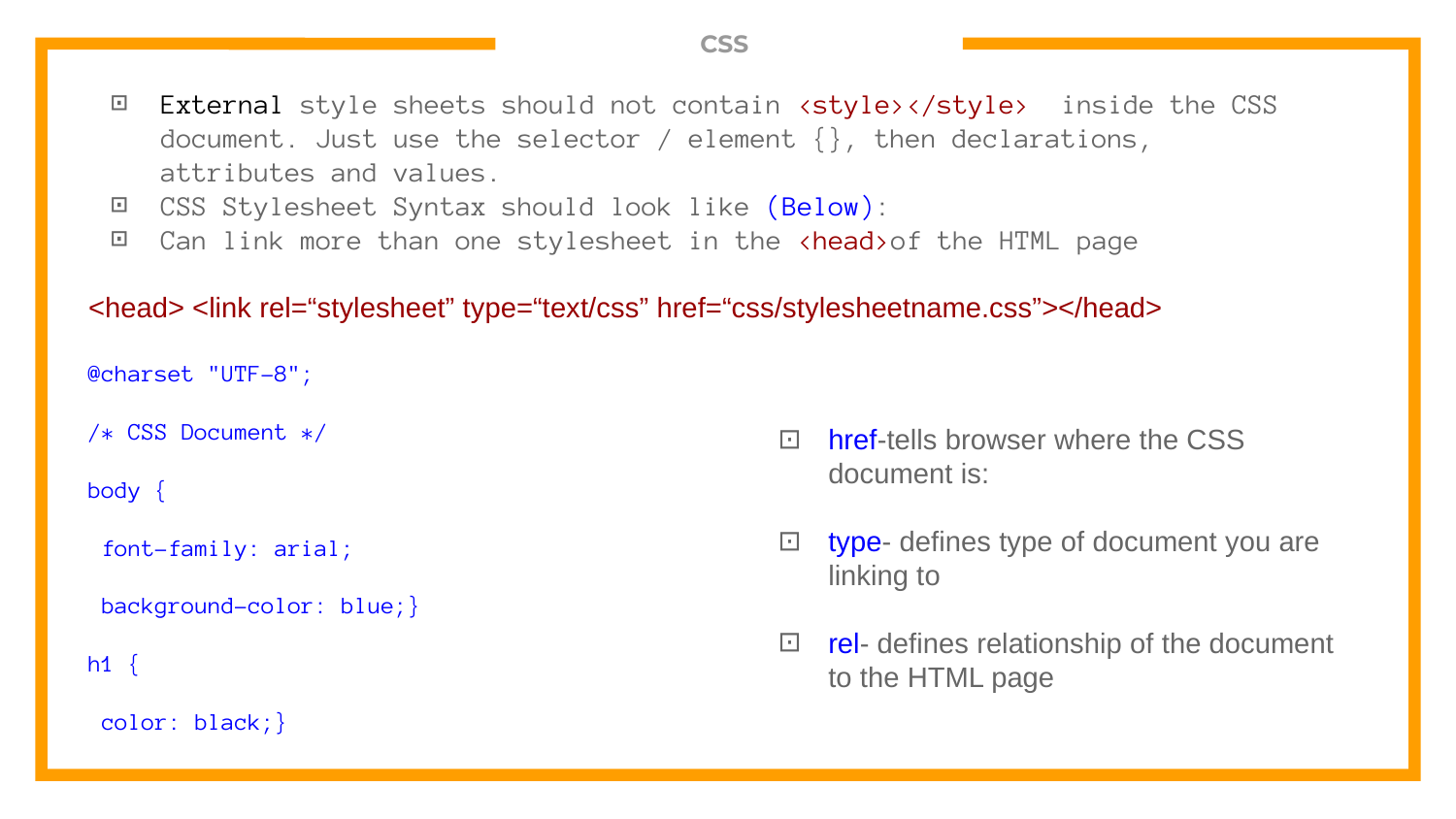

# CSS
External style sheets should not contain <style></style>  inside the CSS document. Just use the selector / element {}, then declarations, attributes and values.
CSS Stylesheet Syntax should look like (Below):
Can link more than one stylesheet in the <head>of the HTML page

<head> <link rel=“stylesheet” type=“text/css” href=“css/stylesheetname.css”></head>

@charset "UTF-8";

/* CSS Document */

body {

 font-family: arial;

 background-color: blue;}

h1 {

 color: black;}
href-tells browser where the CSS document is:

type- defines type of document you are linking to

rel- defines relationship of the document to the HTML page